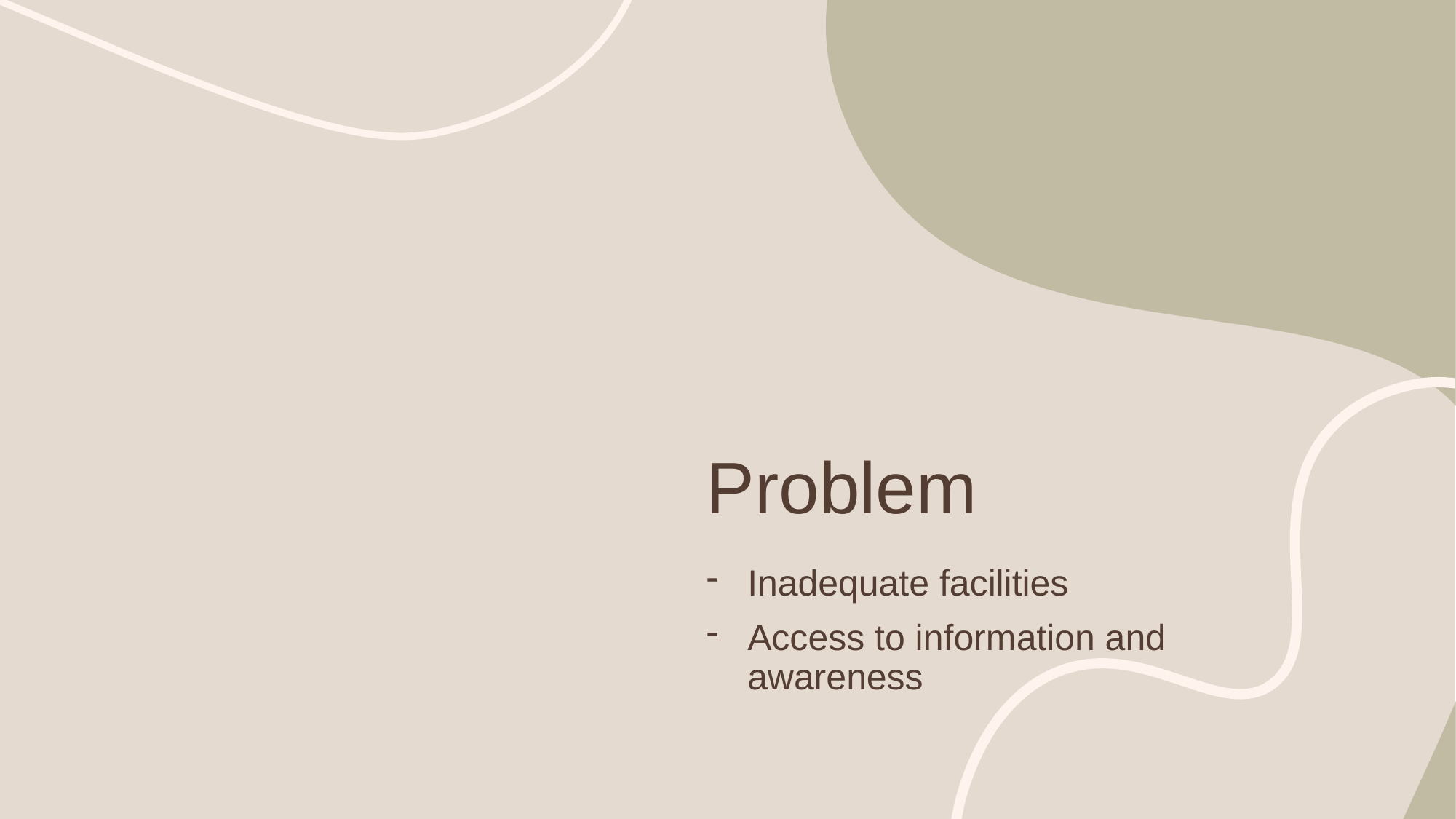

# Problem
Inadequate facilities
Access to information and awareness